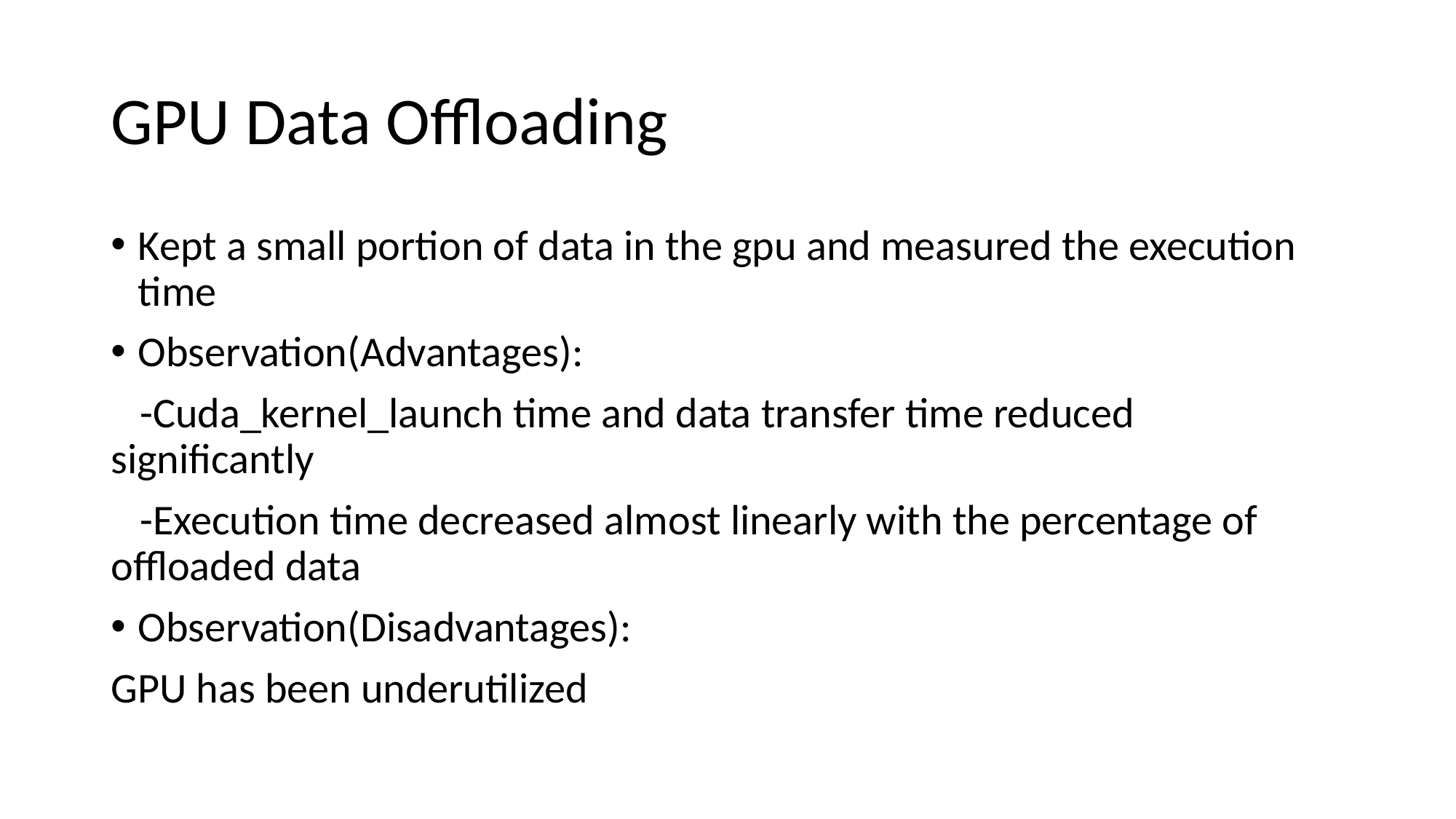

# GPU Data Offloading
Kept a small portion of data in the gpu and measured the execution time
Observation(Advantages):
   -Cuda_kernel_launch time and data transfer time reduced       significantly
   -Execution time decreased almost linearly with the percentage of offloaded data
Observation(Disadvantages):
GPU has been underutilized